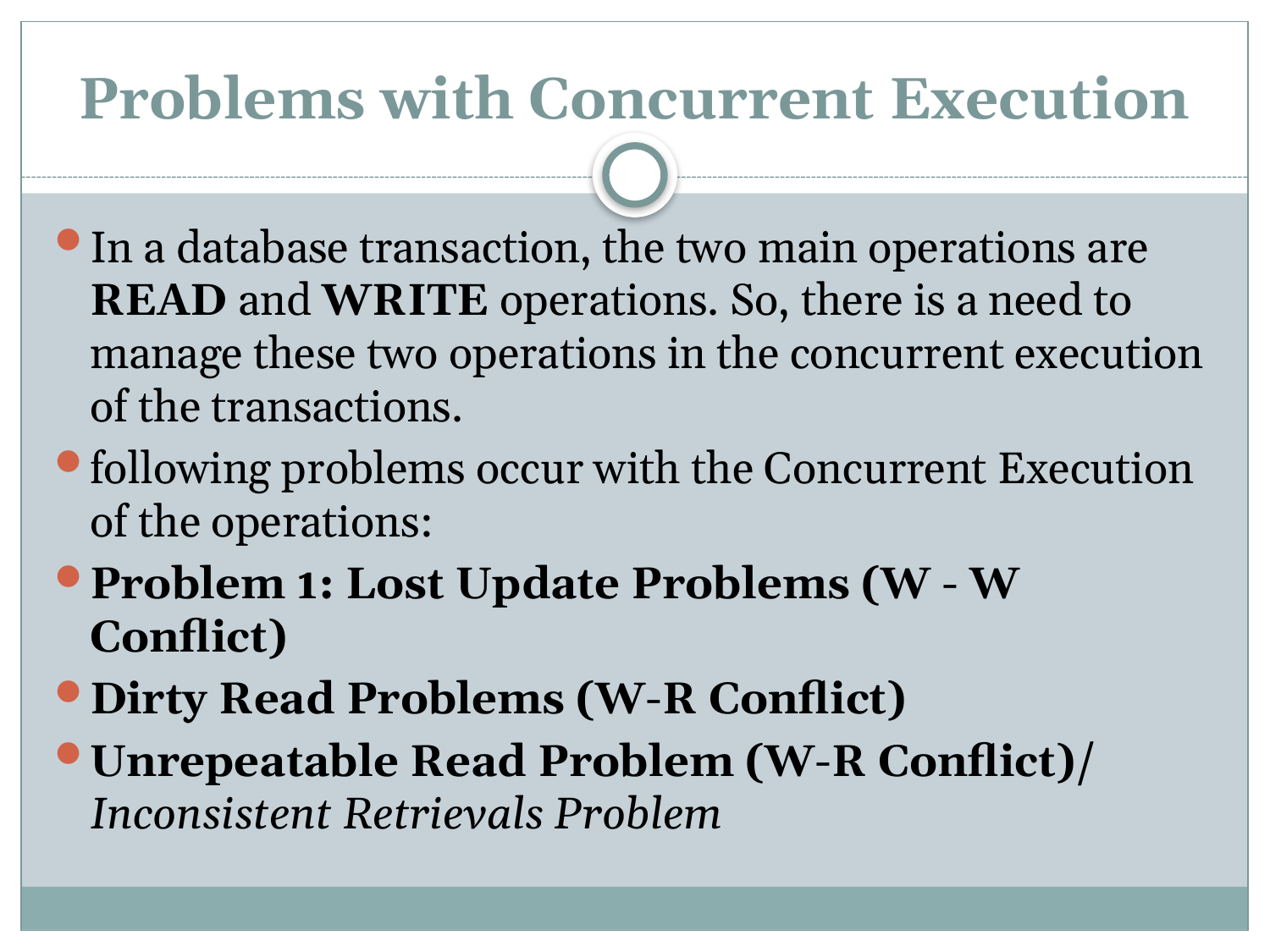

# Problems with Concurrent Execution
In a database transaction, the two main operations are READ and WRITE operations. So, there is a need to manage these two operations in the concurrent execution of the transactions.
following problems occur with the Concurrent Execution of the operations:
Problem 1: Lost Update Problems (W - W Conflict)
Dirty Read Problems (W-R Conflict)
Unrepeatable Read Problem (W-R Conflict)/ Inconsistent Retrievals Problem